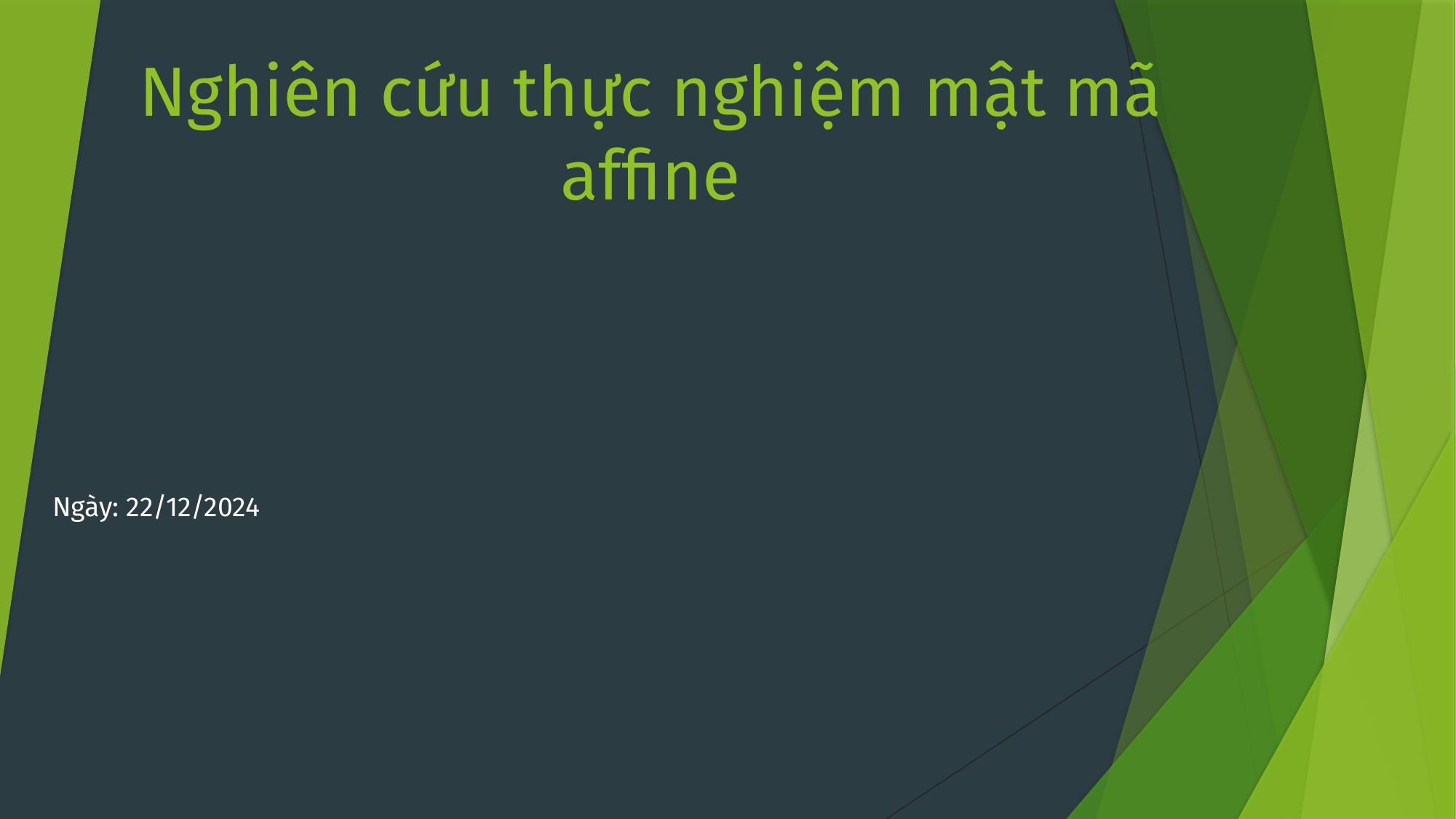

# Nghiên cứu thực nghiệm mật mã affine
Ngày: 22/12/2024